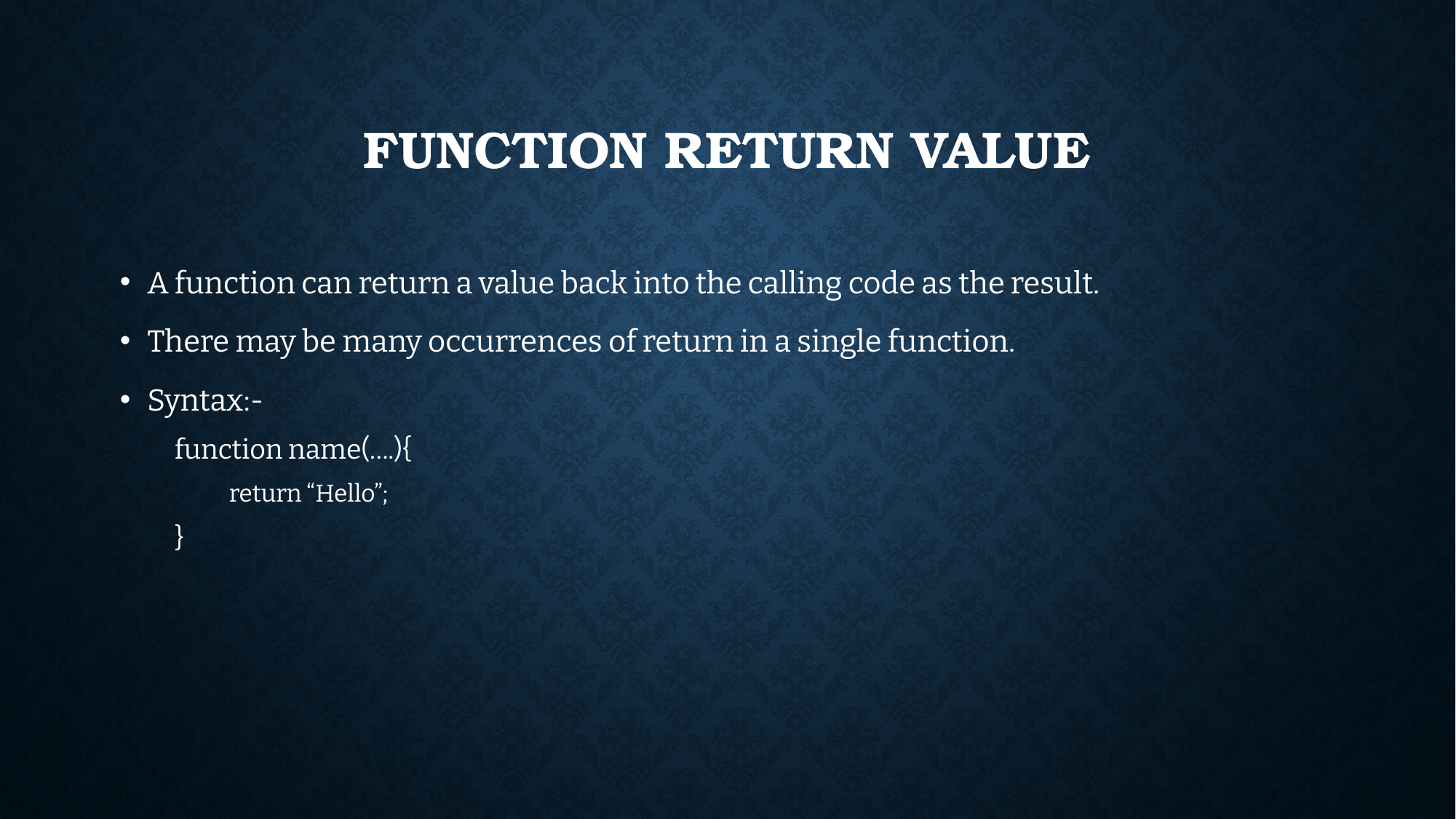

# Function Return Value
A function can return a value back into the calling code as the result.
There may be many occurrences of return in a single function.
Syntax:-
function name(….){
return “Hello”;
}